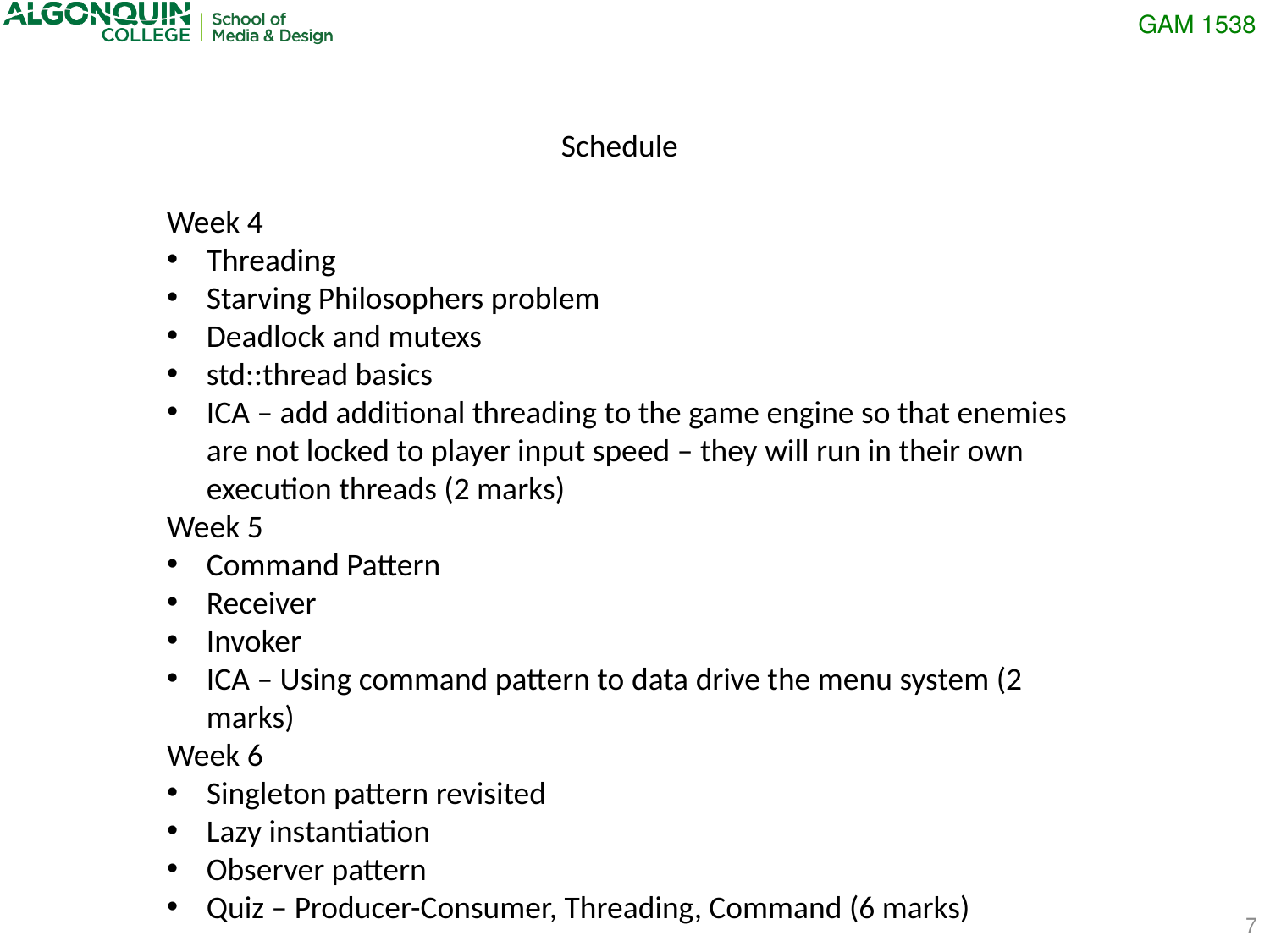

Schedule

Week 4
Threading
Starving Philosophers problem
Deadlock and mutexs
std::thread basics
ICA – add additional threading to the game engine so that enemies are not locked to player input speed – they will run in their own execution threads (2 marks)
Week 5
Command Pattern
Receiver
Invoker
ICA – Using command pattern to data drive the menu system (2 marks)
Week 6
Singleton pattern revisited
Lazy instantiation
Observer pattern
Quiz – Producer-Consumer, Threading, Command (6 marks)
7